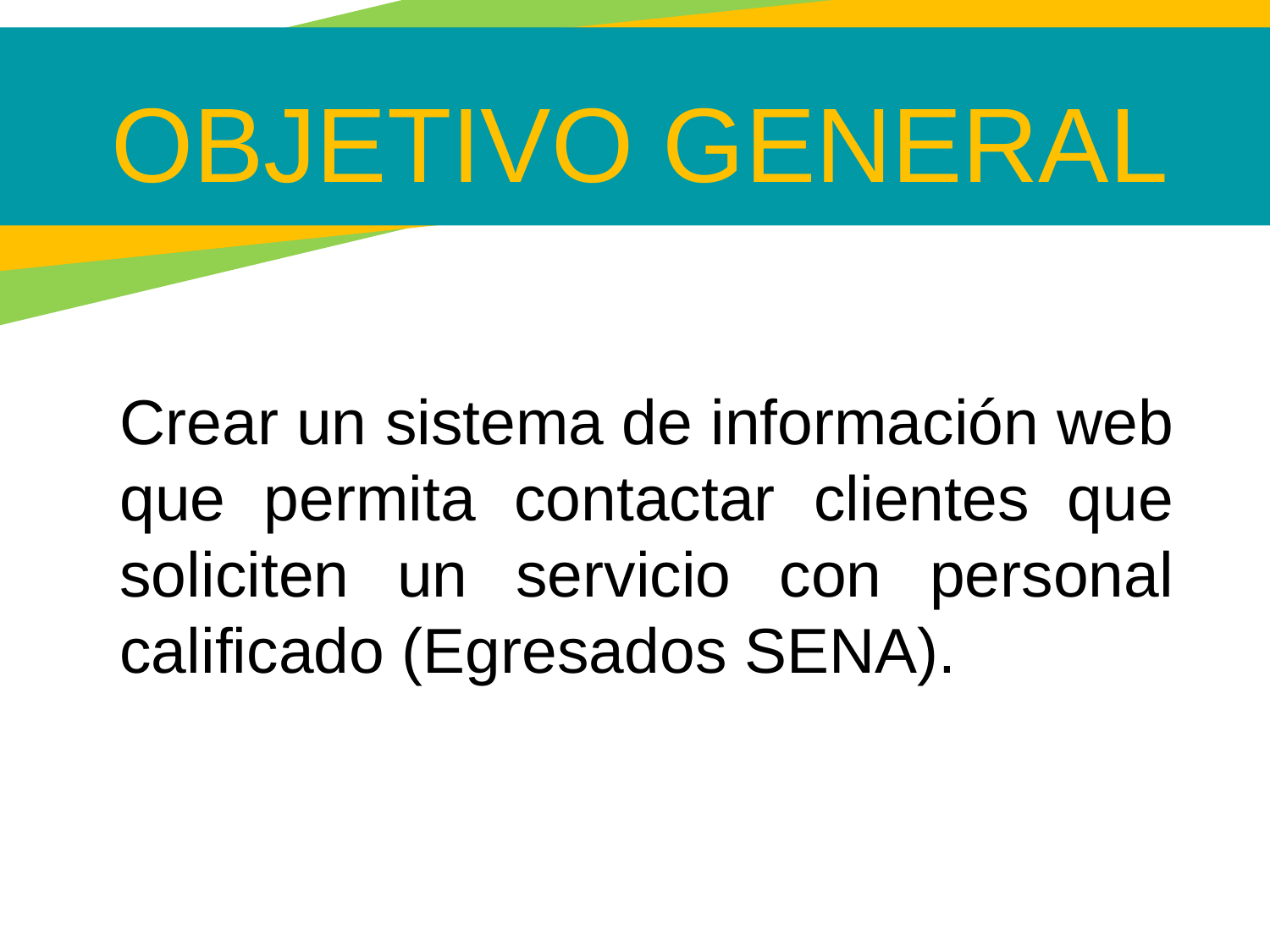

OBJETIVO GENERAL
Crear un sistema de información web que permita contactar clientes que soliciten un servicio con personal calificado (Egresados SENA).